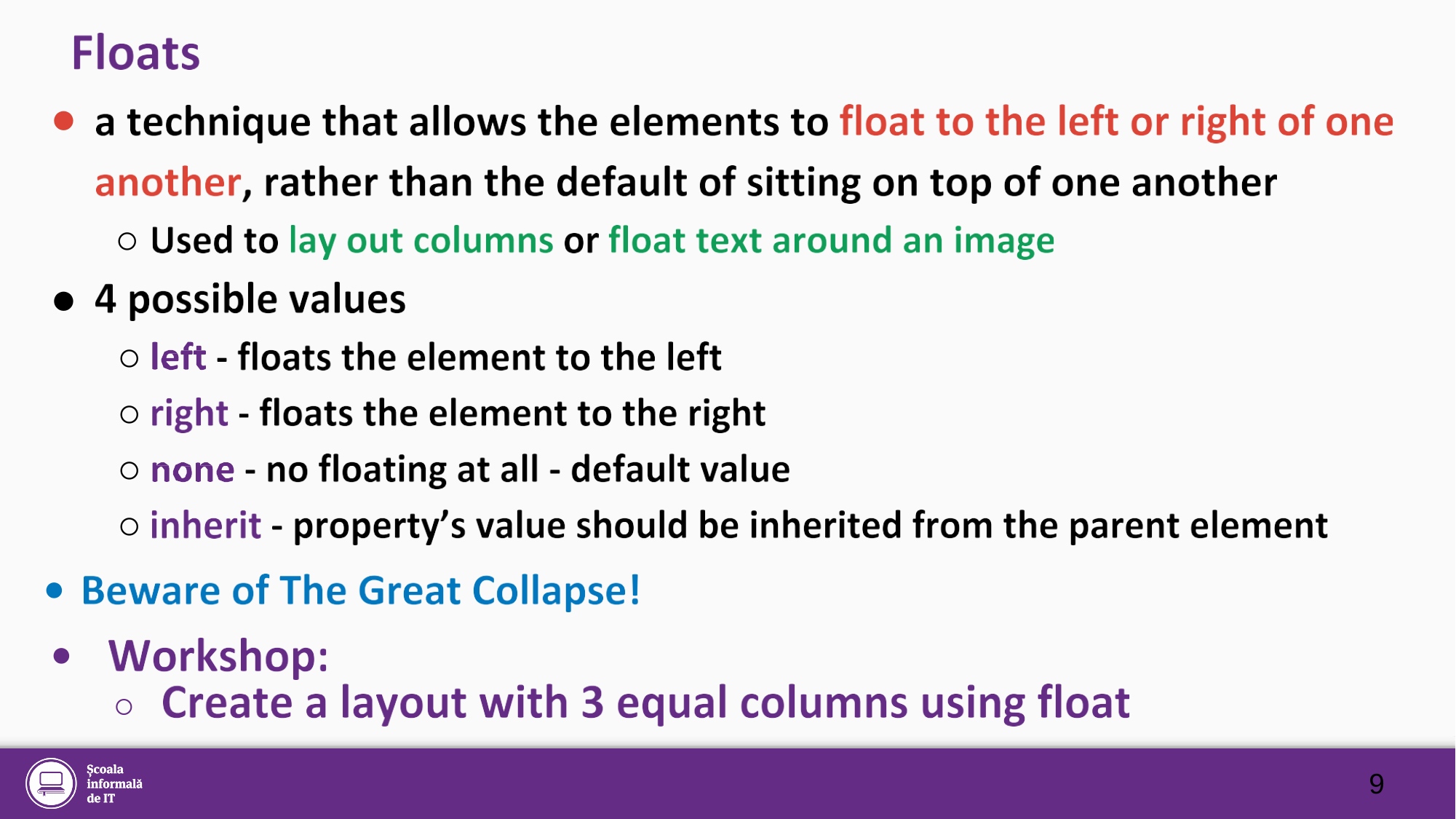

●

○
●
○
○
○
○

●

●
○

9